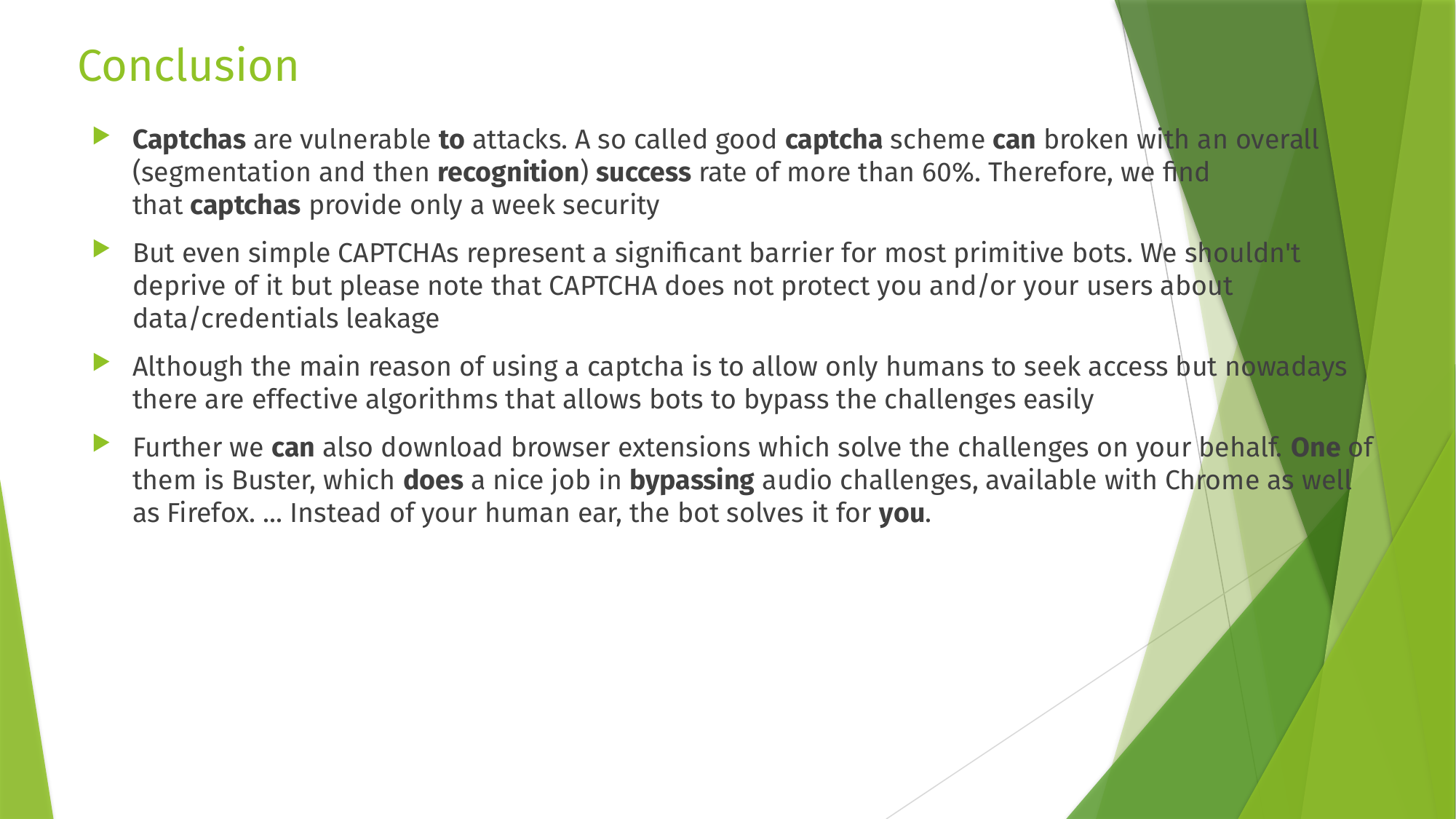

# Conclusion
Captchas are vulnerable to attacks. A so called good captcha scheme can broken with an overall (segmentation and then recognition) success rate of more than 60%. Therefore, we find that captchas provide only a week security
But even simple CAPTCHAs represent a significant barrier for most primitive bots. We shouldn't deprive of it but please note that CAPTCHA does not protect you and/or your users about data/credentials leakage
Although the main reason of using a captcha is to allow only humans to seek access but nowadays there are effective algorithms that allows bots to bypass the challenges easily
Further we can also download browser extensions which solve the challenges on your behalf. One of them is Buster, which does a nice job in bypassing audio challenges, available with Chrome as well as Firefox. ... Instead of your human ear, the bot solves it for you.